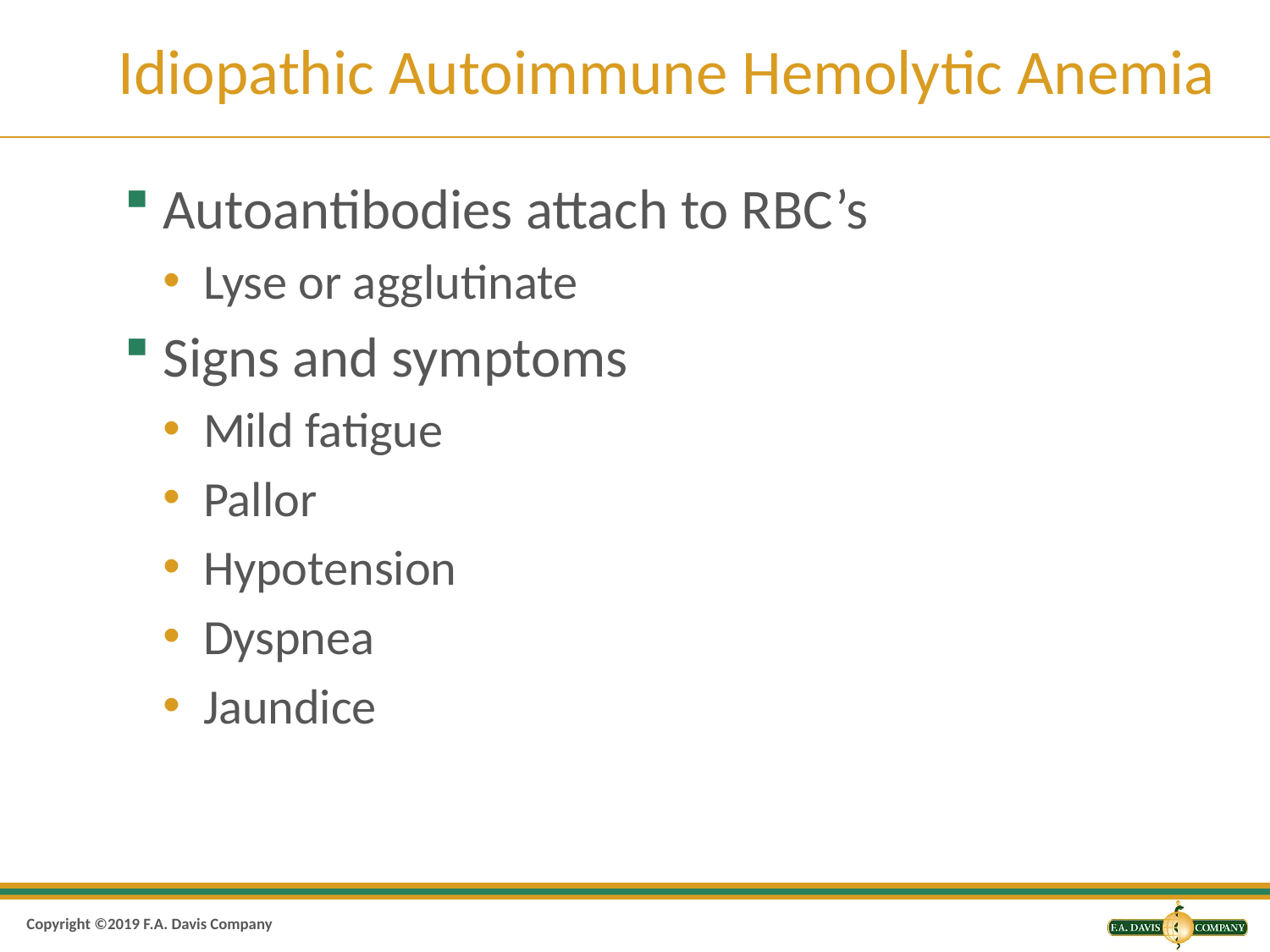

# Idiopathic Autoimmune Hemolytic Anemia
Autoantibodies attach to RBC’s
Lyse or agglutinate
Signs and symptoms
Mild fatigue
Pallor
Hypotension
Dyspnea
Jaundice